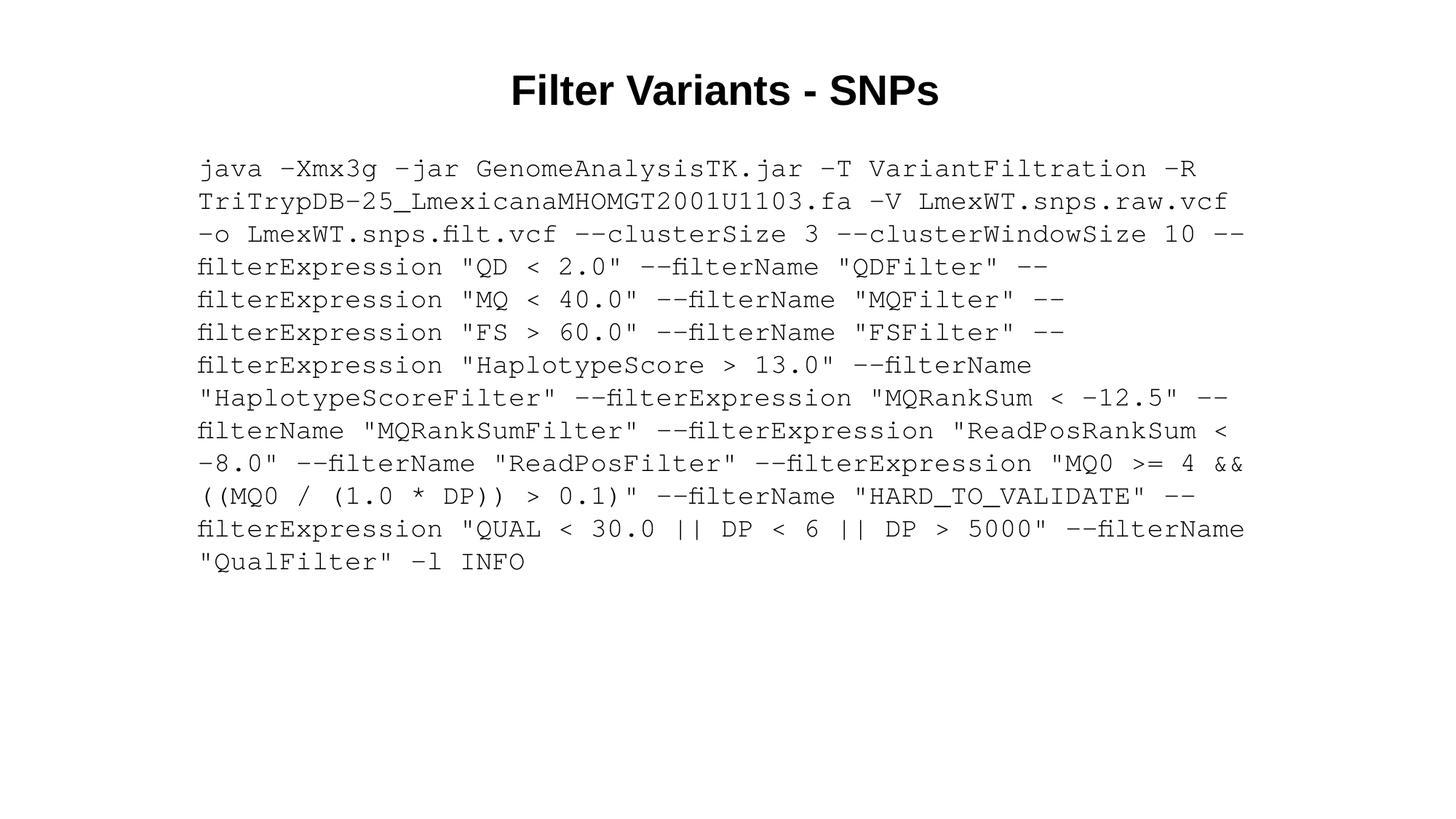

Filter Variants - SNPs
java -Xmx3g -jar GenomeAnalysisTK.jar -T VariantFiltration -R TriTrypDB-25_LmexicanaMHOMGT2001U1103.fa –V LmexWT.snps.raw.vcf -o LmexWT.snps.filt.vcf --clusterSize 3 --clusterWindowSize 10 --filterExpression "QD < 2.0" --filterName "QDFilter" --filterExpression "MQ < 40.0" --filterName "MQFilter" --filterExpression "FS > 60.0" --filterName "FSFilter" --filterExpression "HaplotypeScore > 13.0" --filterName "HaplotypeScoreFilter" --filterExpression "MQRankSum < -12.5" --filterName "MQRankSumFilter" --filterExpression "ReadPosRankSum < -8.0" --filterName "ReadPosFilter" --filterExpression "MQ0 >= 4 && ((MQ0 / (1.0 * DP)) > 0.1)" --filterName "HARD_TO_VALIDATE" --filterExpression "QUAL < 30.0 || DP < 6 || DP > 5000" --filterName "QualFilter" -l INFO